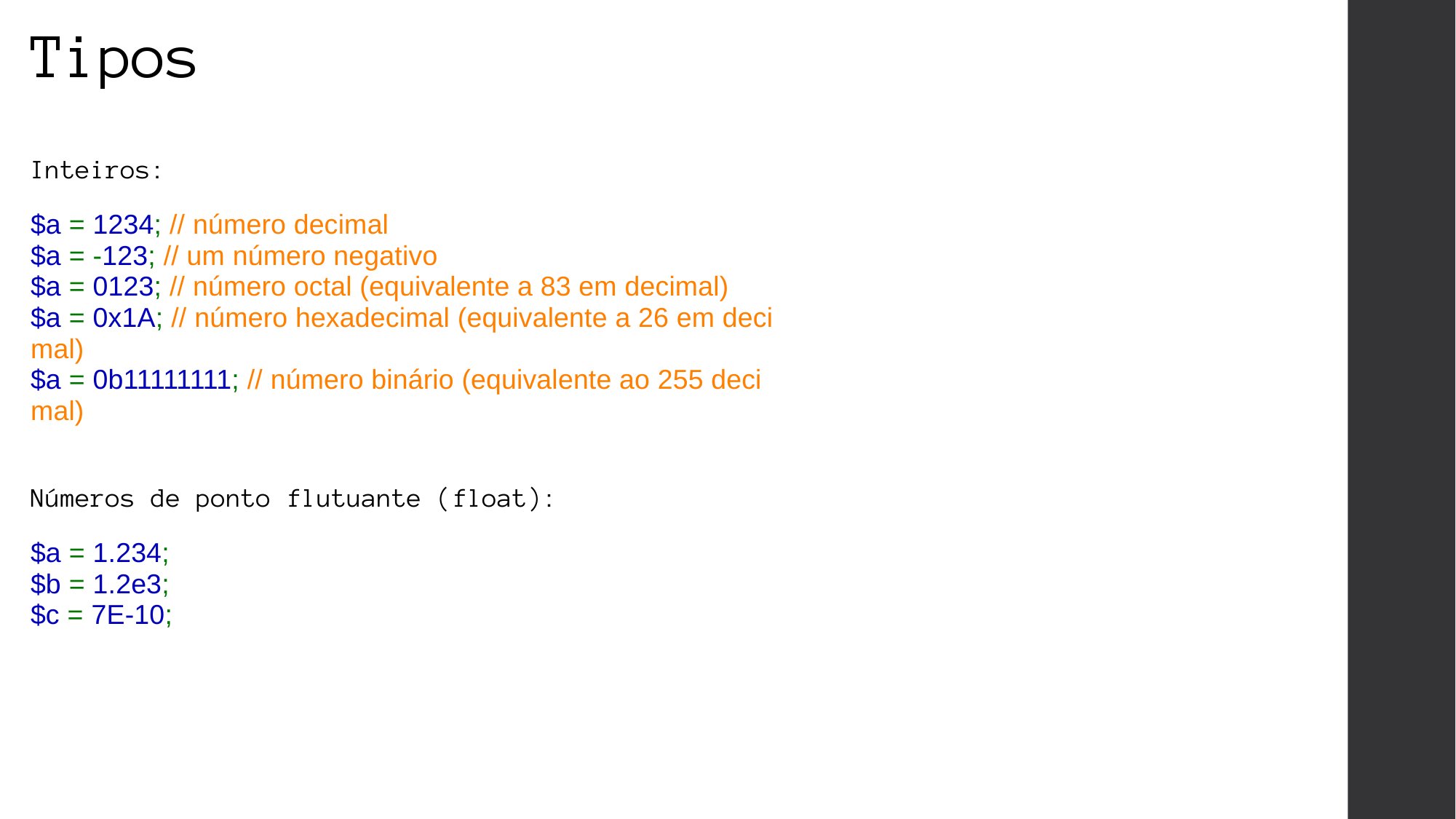

# Tipos
Inteiros:
$a = 1234; // número decimal
$a = -123; // um número negativo
$a = 0123; // número octal (equivalente a 83 em decimal)
$a = 0x1A; // número hexadecimal (equivalente a 26 em decimal)
$a = 0b11111111; // número binário (equivalente ao 255 decimal)
Números de ponto flutuante (float):
$a = 1.234;
$b = 1.2e3;
$c = 7E-10;